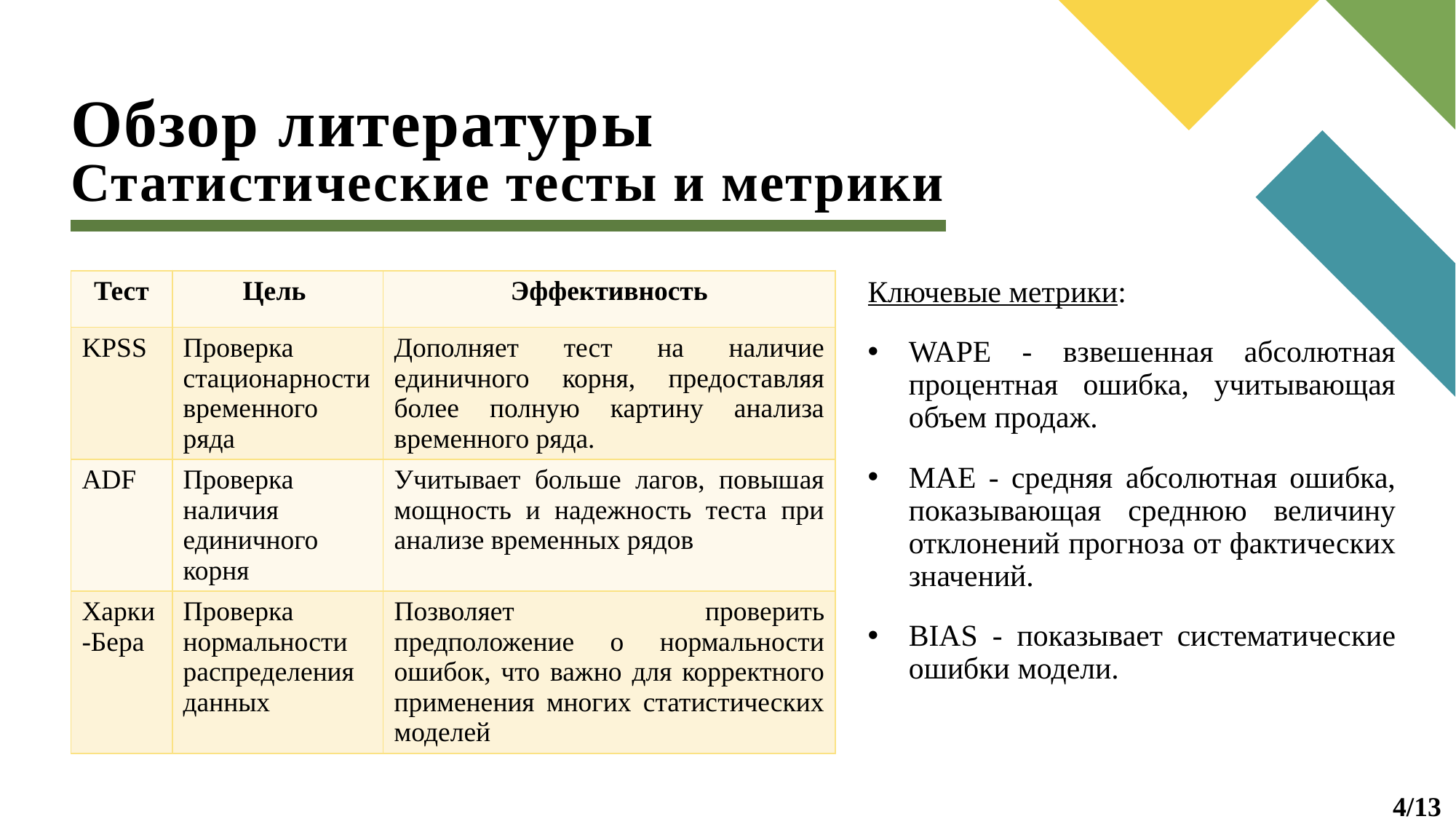

# Обзор литературы Статистические тесты и метрики
Ключевые метрики:
WAPE - взвешенная абсолютная процентная ошибка, учитывающая объем продаж.
MAE - средняя абсолютная ошибка, показывающая среднюю величину отклонений прогноза от фактических значений.
BIAS - показывает систематические ошибки модели.
| Тест | Цель | Эффективность |
| --- | --- | --- |
| KPSS | Проверка стационарности временного ряда | Дополняет тест на наличие единичного корня, предоставляя более полную картину анализа временного ряда. |
| ADF | Проверка наличия единичного корня | Учитывает больше лагов, повышая мощность и надежность теста при анализе временных рядов |
| Харки-Бера | Проверка нормальности распределения данных | Позволяет проверить предположение о нормальности ошибок, что важно для корректного применения многих статистических моделей |
4/13